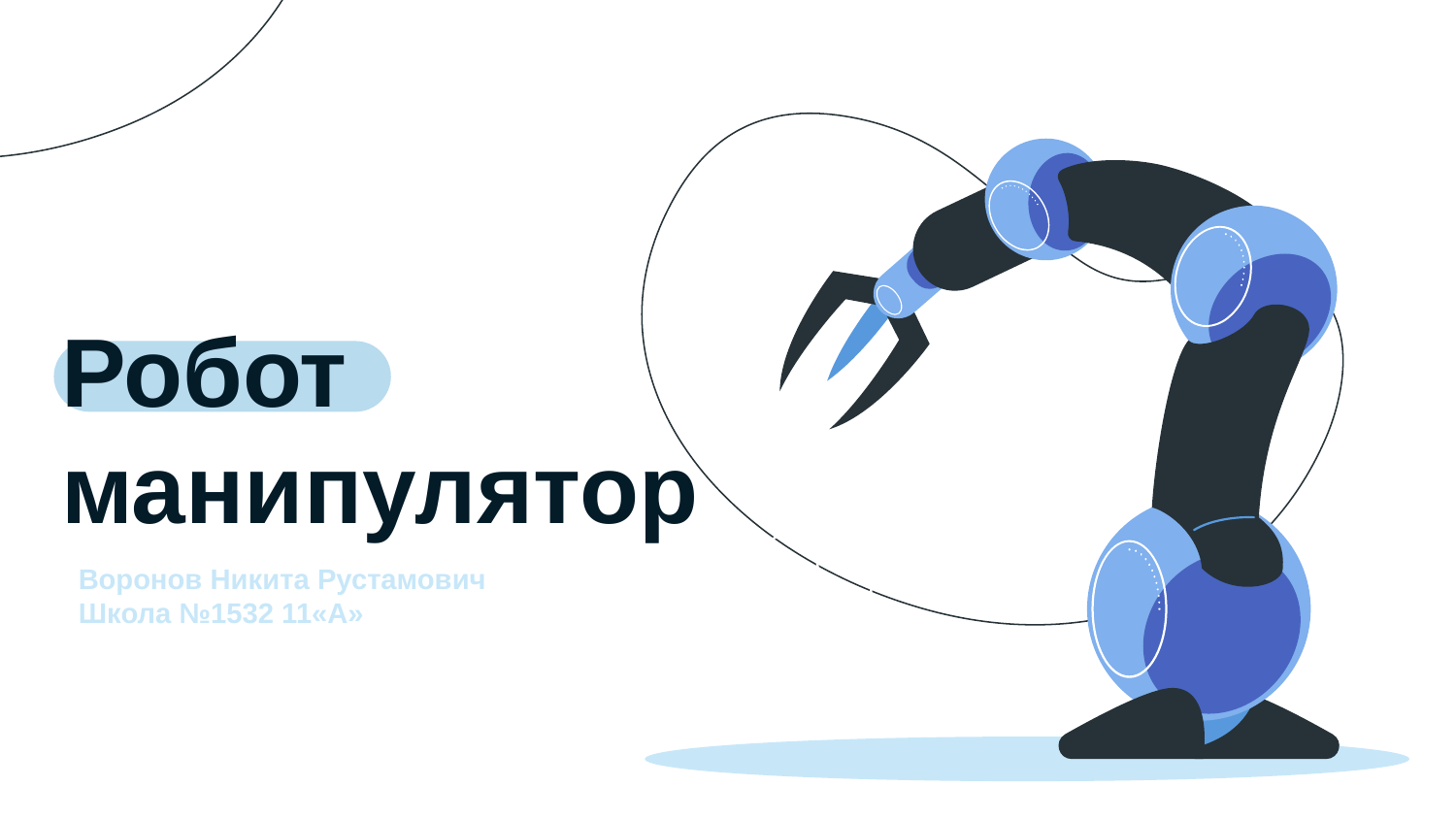

# Робот манипулятор

Воронов Никита Рустамович
Школа №1532 11«А»